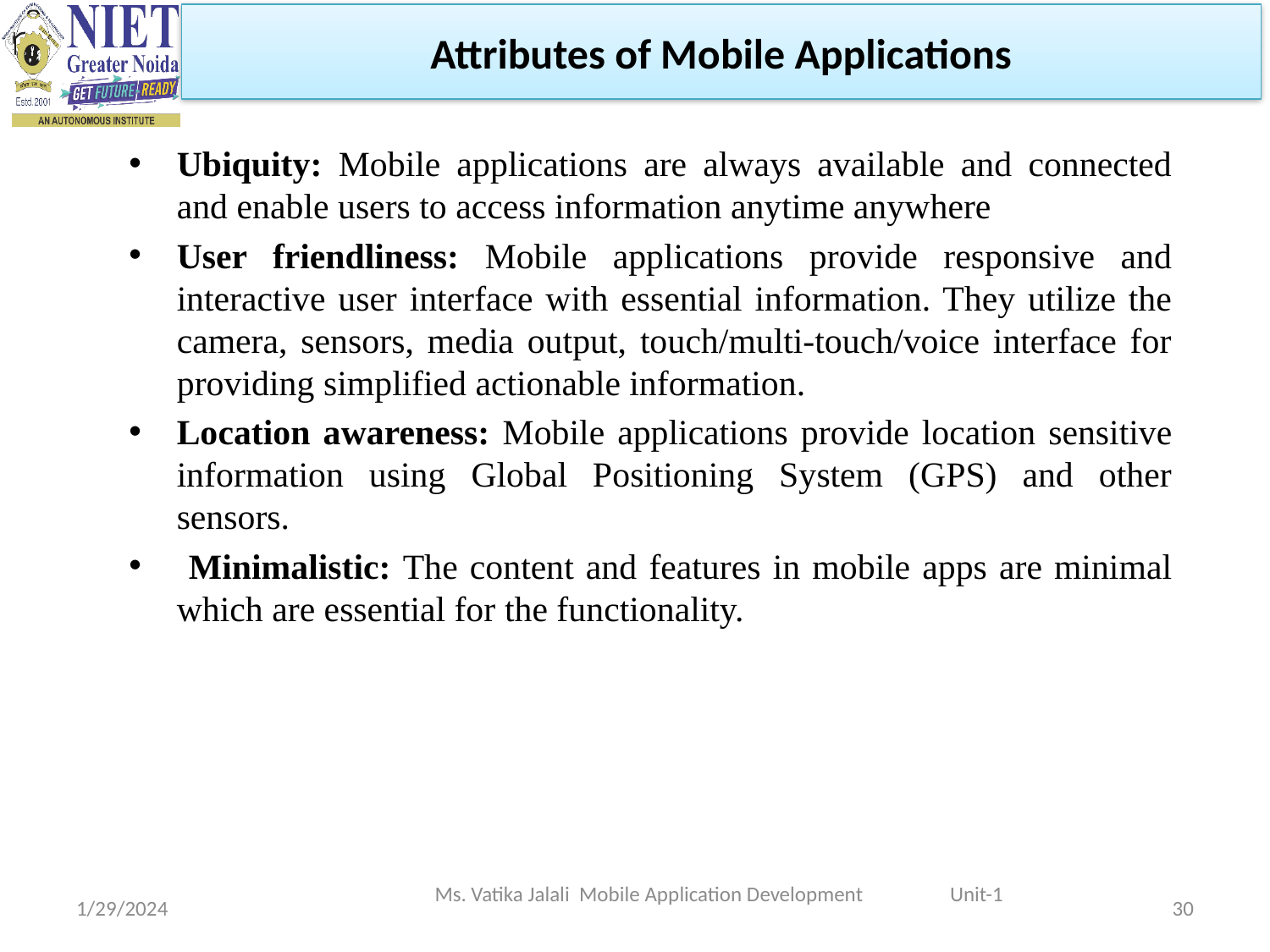

Attributes of Mobile Applications
Ubiquity: Mobile applications are always available and connected and enable users to access information anytime anywhere
User friendliness: Mobile applications provide responsive and interactive user interface with essential information. They utilize the camera, sensors, media output, touch/multi-touch/voice interface for providing simplified actionable information.
Location awareness: Mobile applications provide location sensitive information using Global Positioning System (GPS) and other sensors.
 Minimalistic: The content and features in mobile apps are minimal which are essential for the functionality.
Ms. Vatika Jalali  Mobile Application Development                  Unit-1
1/29/2024
30